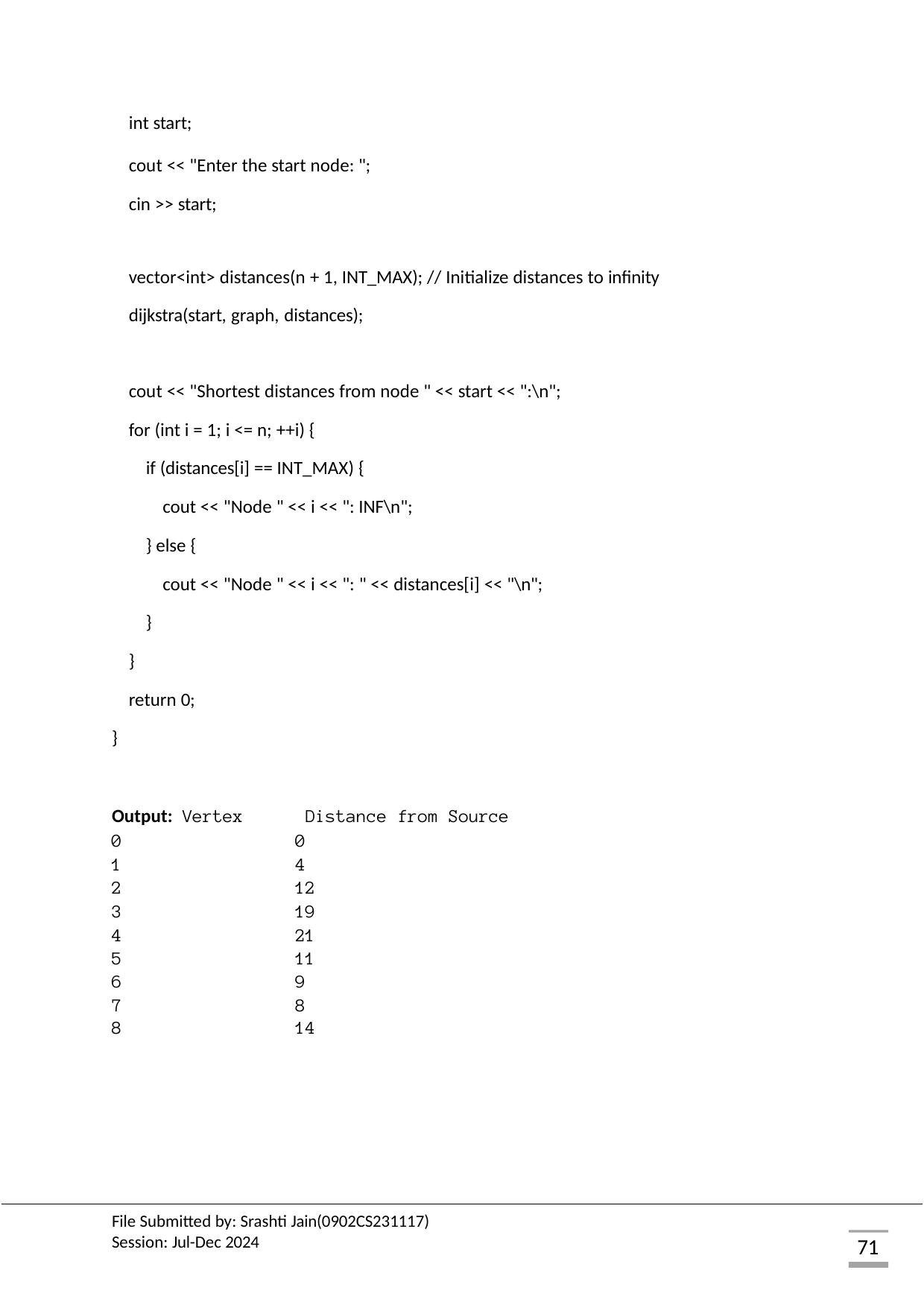

int start;
cout << "Enter the start node: "; cin >> start;

vector<int> distances(n + 1, INT_MAX); // Initialize distances to infinity dijkstra(start, graph, distances);

cout << "Shortest distances from node " << start << ":\n"; for (int i = 1; i <= n; ++i) {
if (distances[i] == INT_MAX) {
cout << "Node " << i << ": INF\n";
} else {
cout << "Node " << i << ": " << distances[i] << "\n";
}
}
return 0;
}
Output: Vertex
Distance from Source
| 0 | 0 |
| --- | --- |
| 1 | 4 |
| 2 | 12 |
| 3 | 19 |
| 4 | 21 |
| 5 | 11 |
| 6 | 9 |
| 7 | 8 |
| 8 | 14 |
File Submitted by: Srashti Jain(0902CS231117) Session: Jul-Dec 2024
71